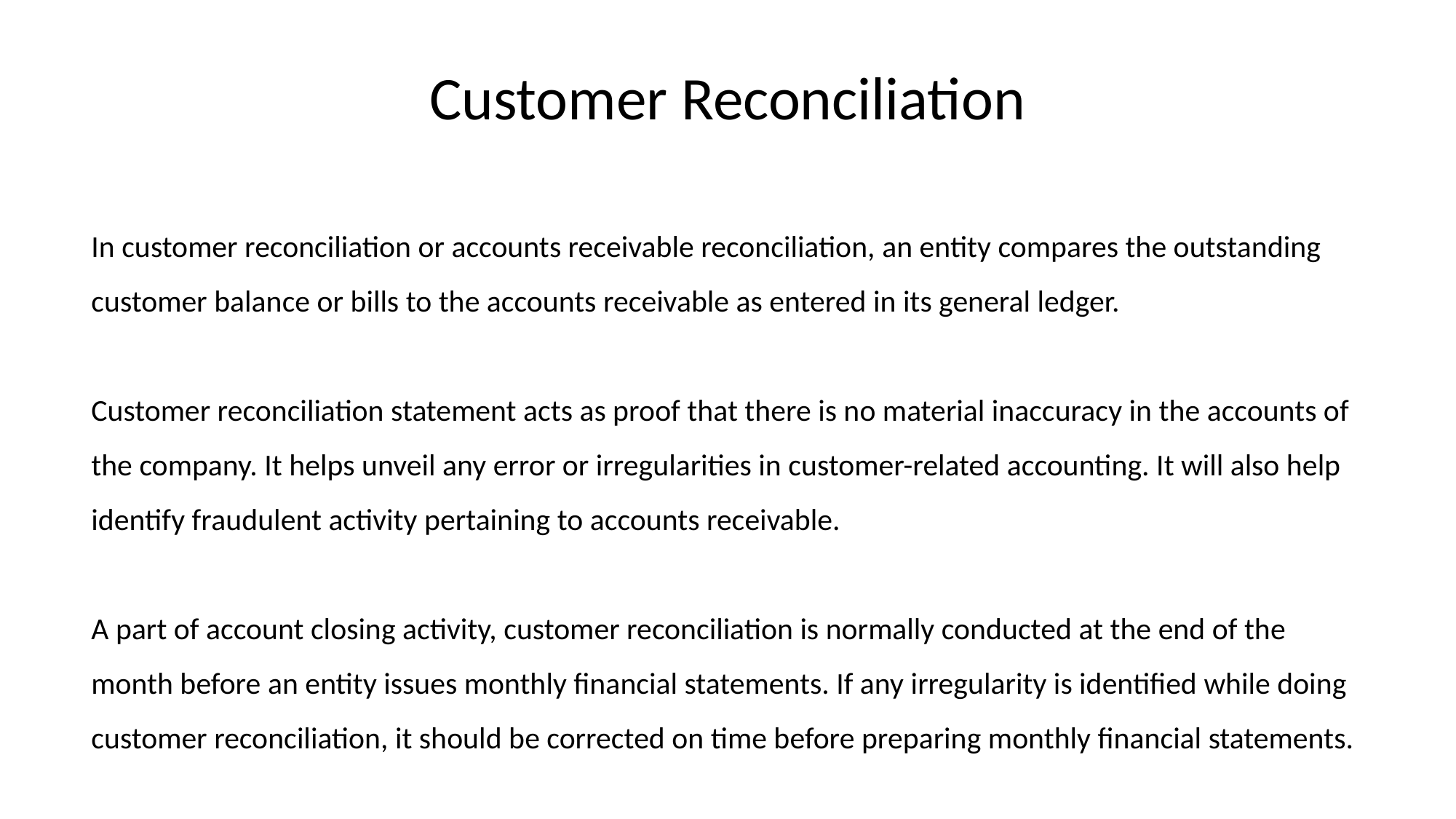

Customer Reconciliation
In customer reconciliation or accounts receivable reconciliation, an entity compares the outstanding customer balance or bills to the accounts receivable as entered in its general ledger.

Customer reconciliation statement acts as proof that there is no material inaccuracy in the accounts of the company. It helps unveil any error or irregularities in customer-related accounting. It will also help identify fraudulent activity pertaining to accounts receivable.

A part of account closing activity, customer reconciliation is normally conducted at the end of the month before an entity issues monthly financial statements. If any irregularity is identified while doing customer reconciliation, it should be corrected on time before preparing monthly financial statements.